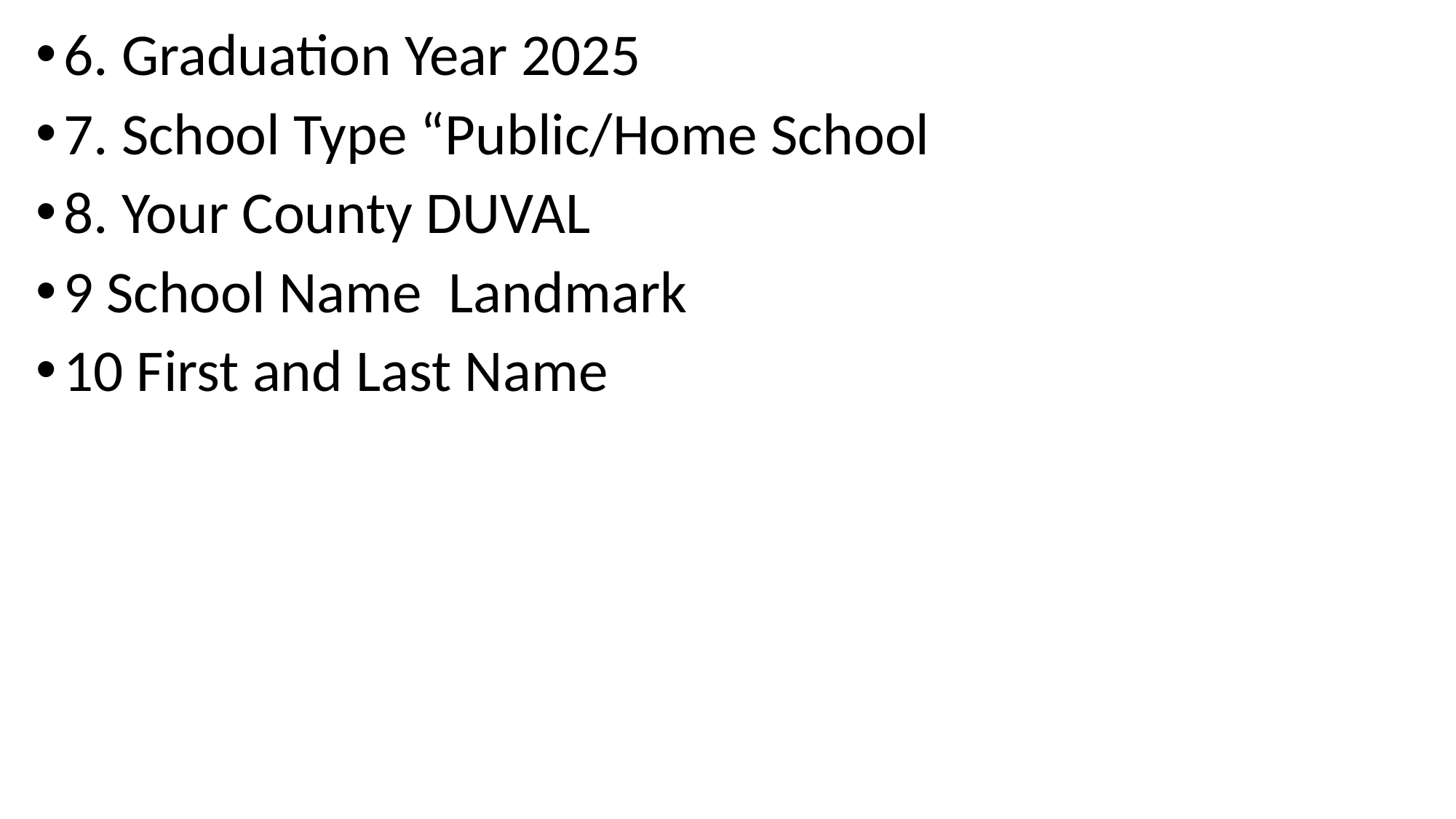

6. Graduation Year 2025
7. School Type “Public/Home School
8. Your County DUVAL
9 School Name  Landmark
10 First and Last Name